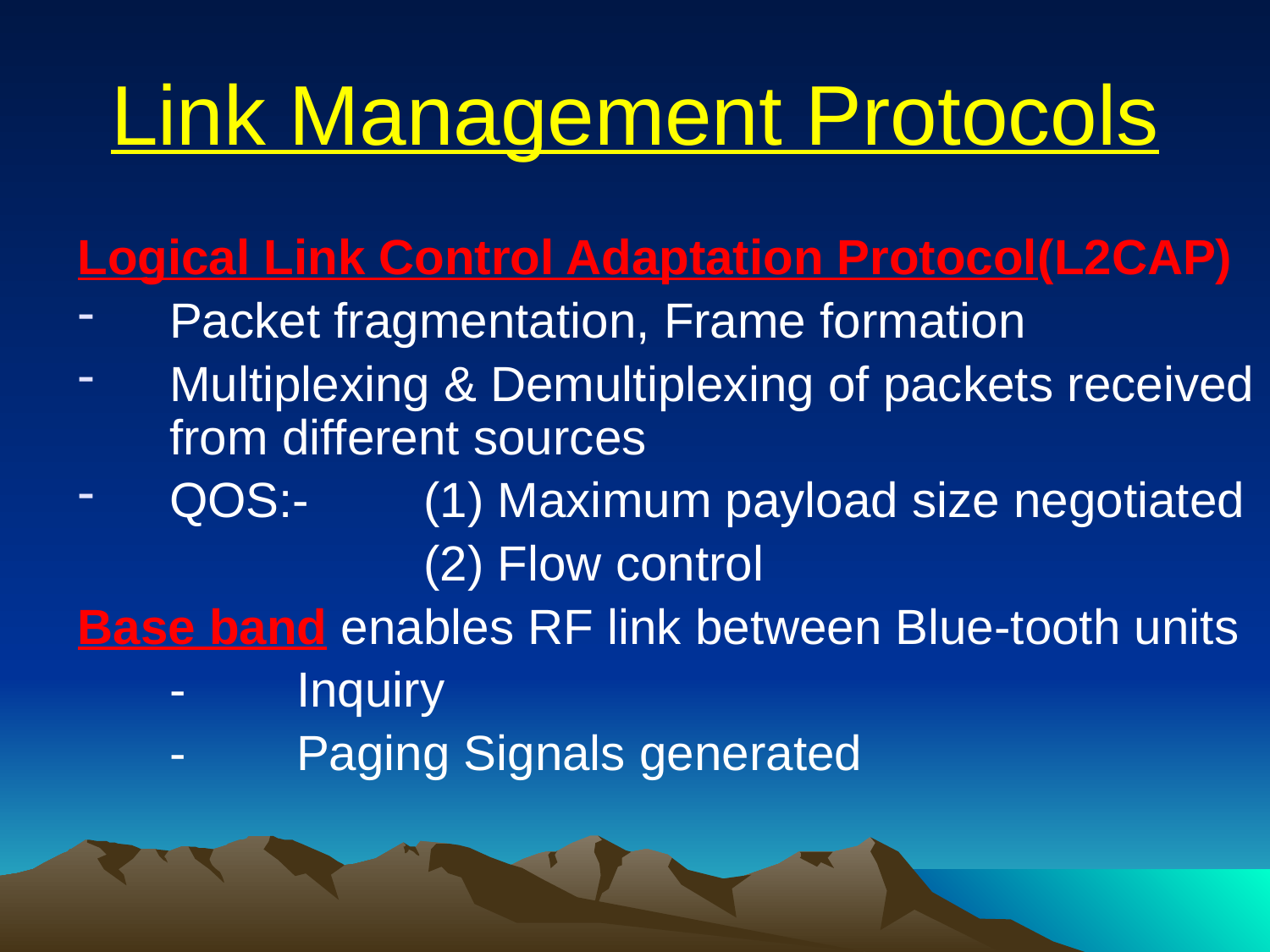

# Link Management Protocols
Logical Link Control Adaptation Protocol(L2CAP)
Packet fragmentation, Frame formation
Multiplexing & Demultiplexing of packets received from different sources
QOS:- 	(1) Maximum payload size negotiated
			(2) Flow control
Base band enables RF link between Blue-tooth units
	-	Inquiry
	-	Paging Signals generated